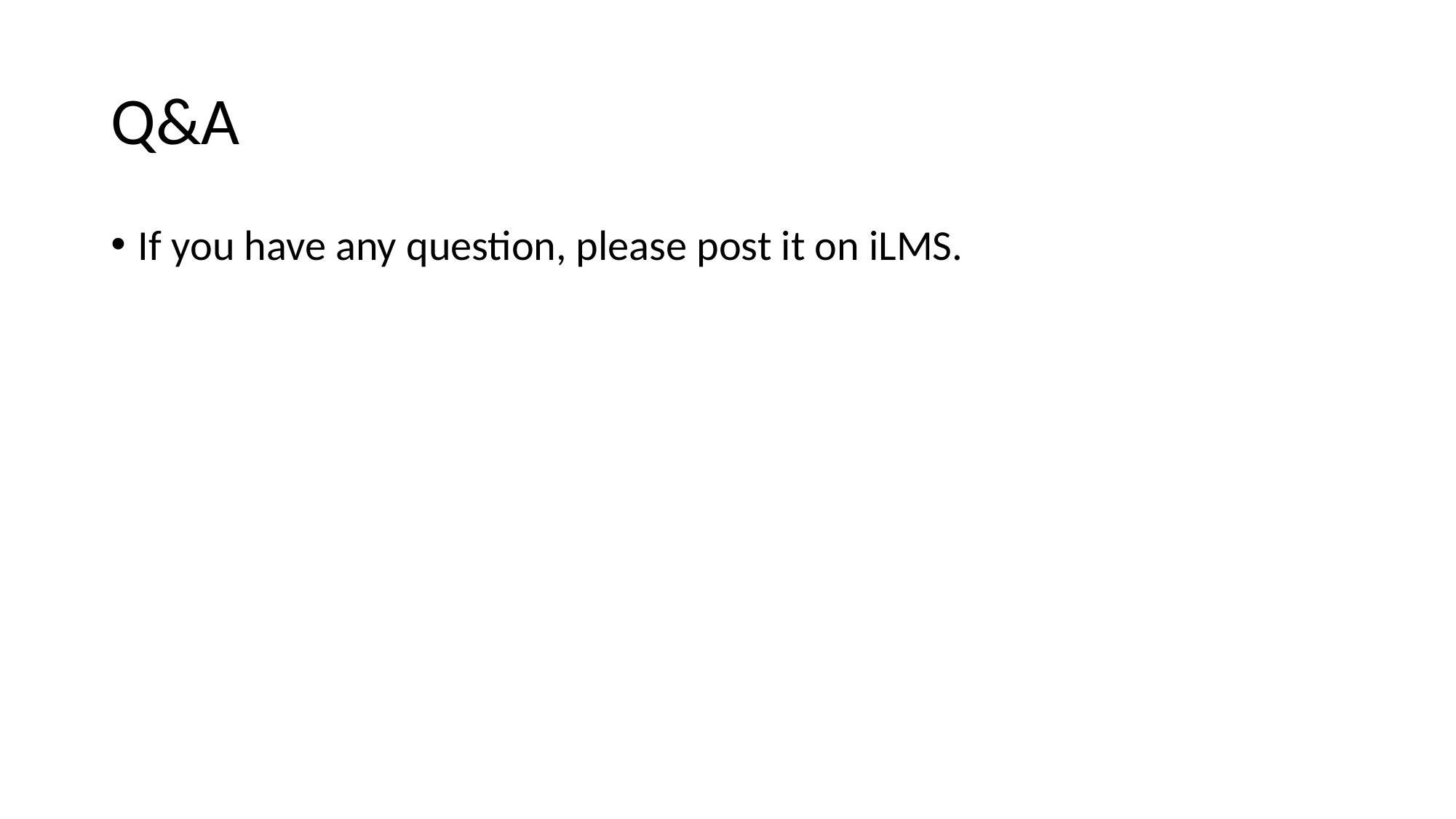

# Q&A
If you have any question, please post it on iLMS.